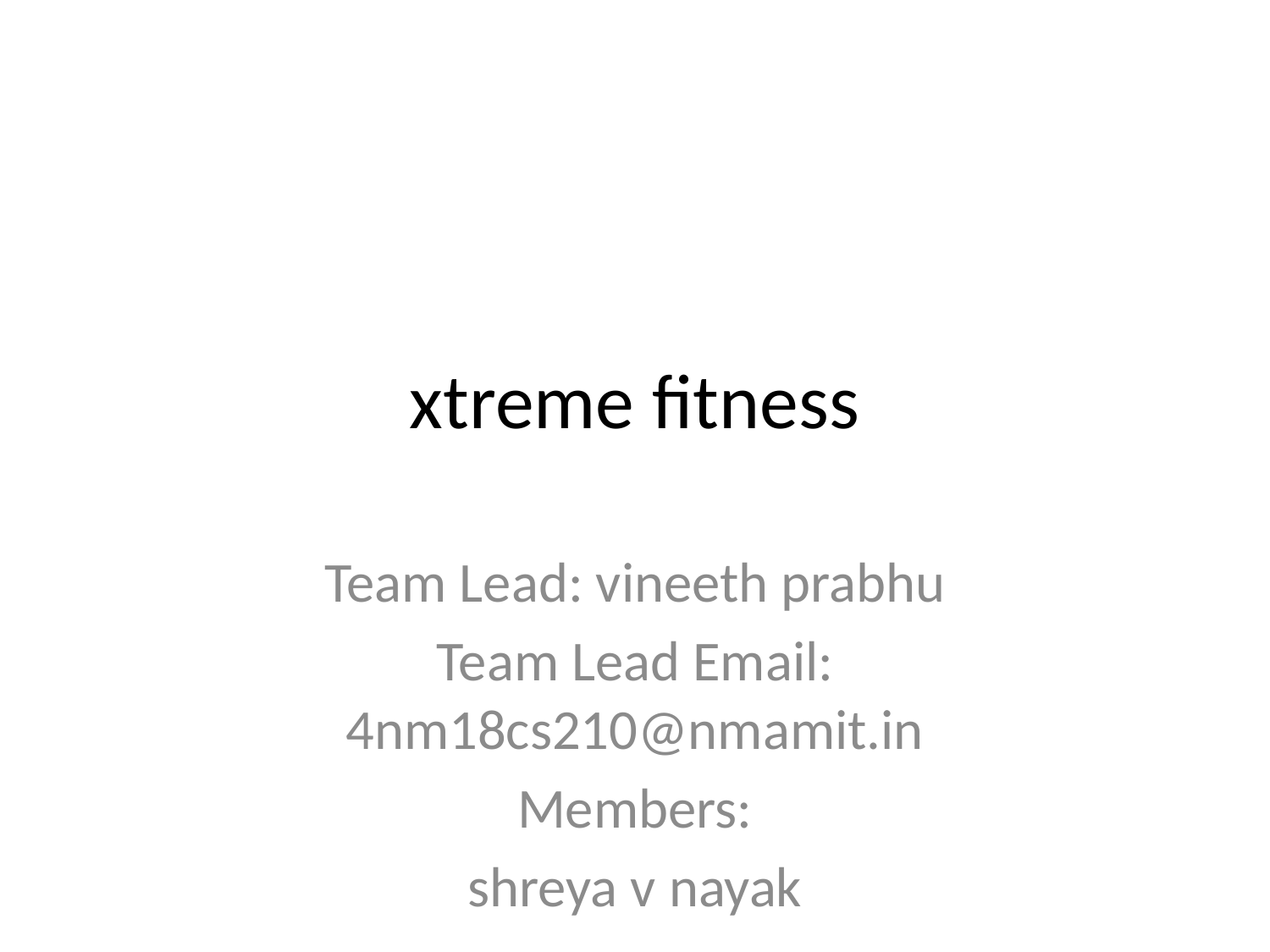

# xtreme fitness
Team Lead: vineeth prabhu
Team Lead Email: 4nm18cs210@nmamit.in
Members:
shreya v nayak